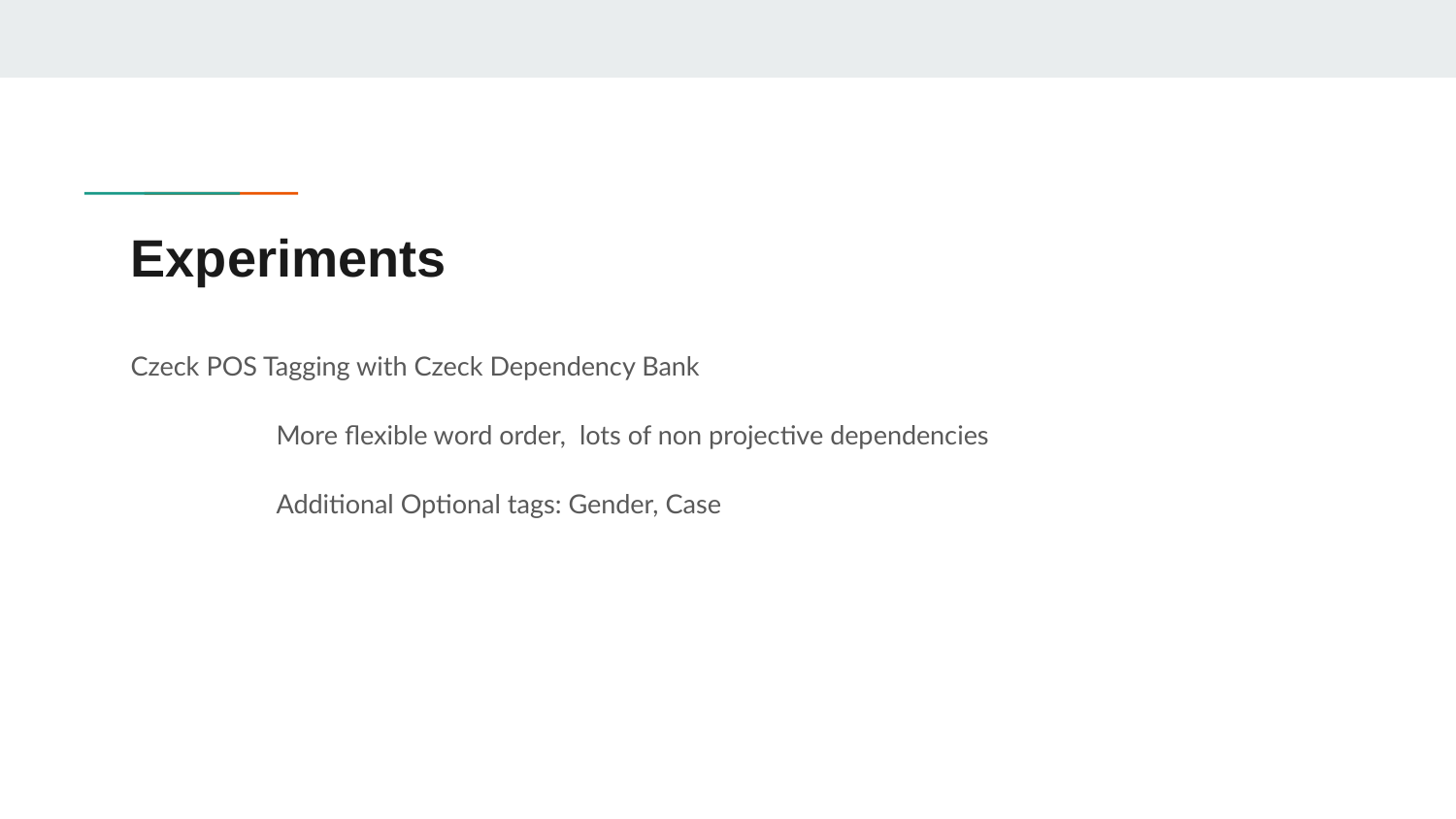

# Experiments
Czeck POS Tagging with Czeck Dependency Bank
	More flexible word order,  lots of non projective dependencies
	Additional Optional tags: Gender, Case